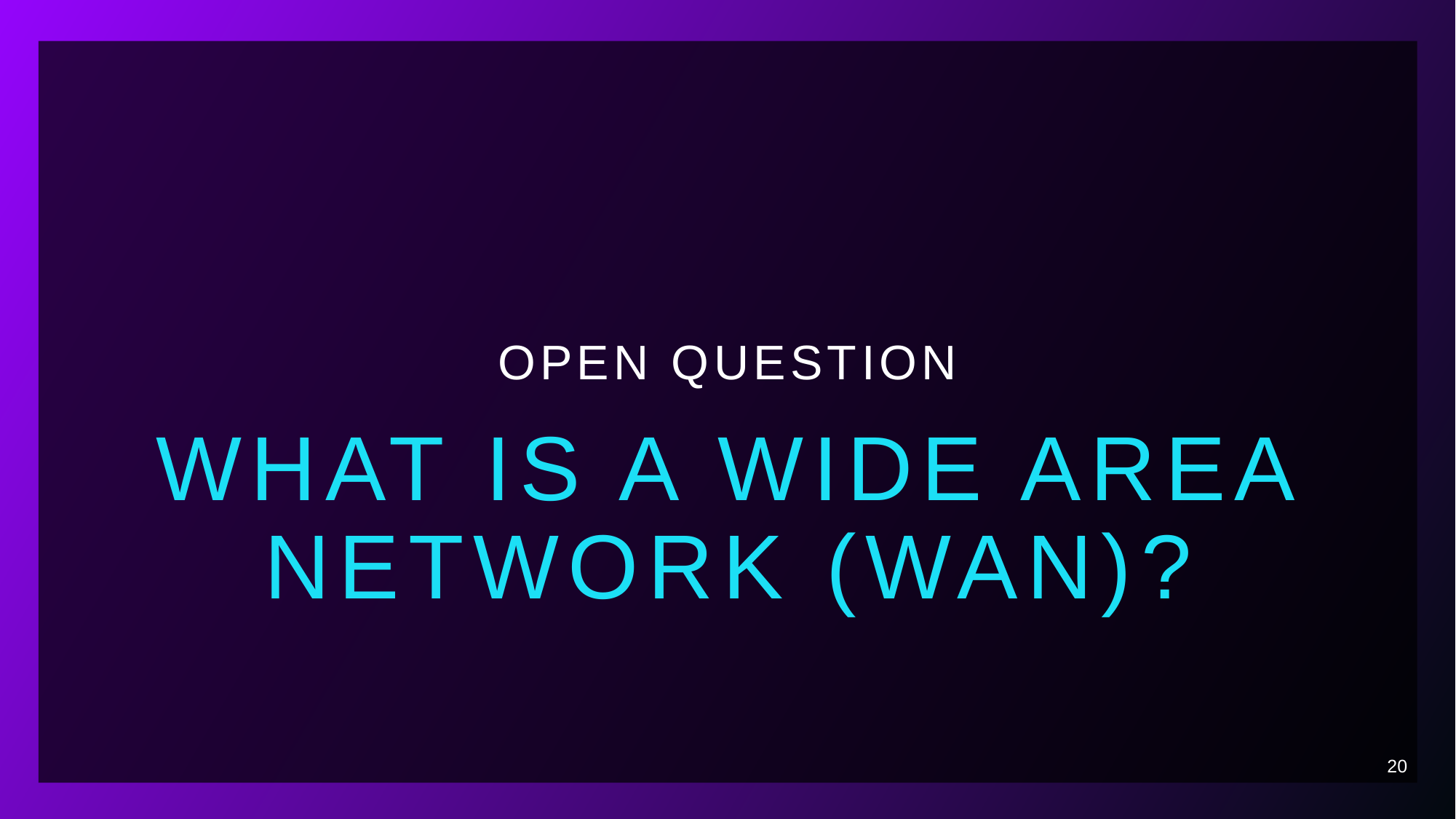

# Open question
What is a Wide Area Network (WAN)?
20